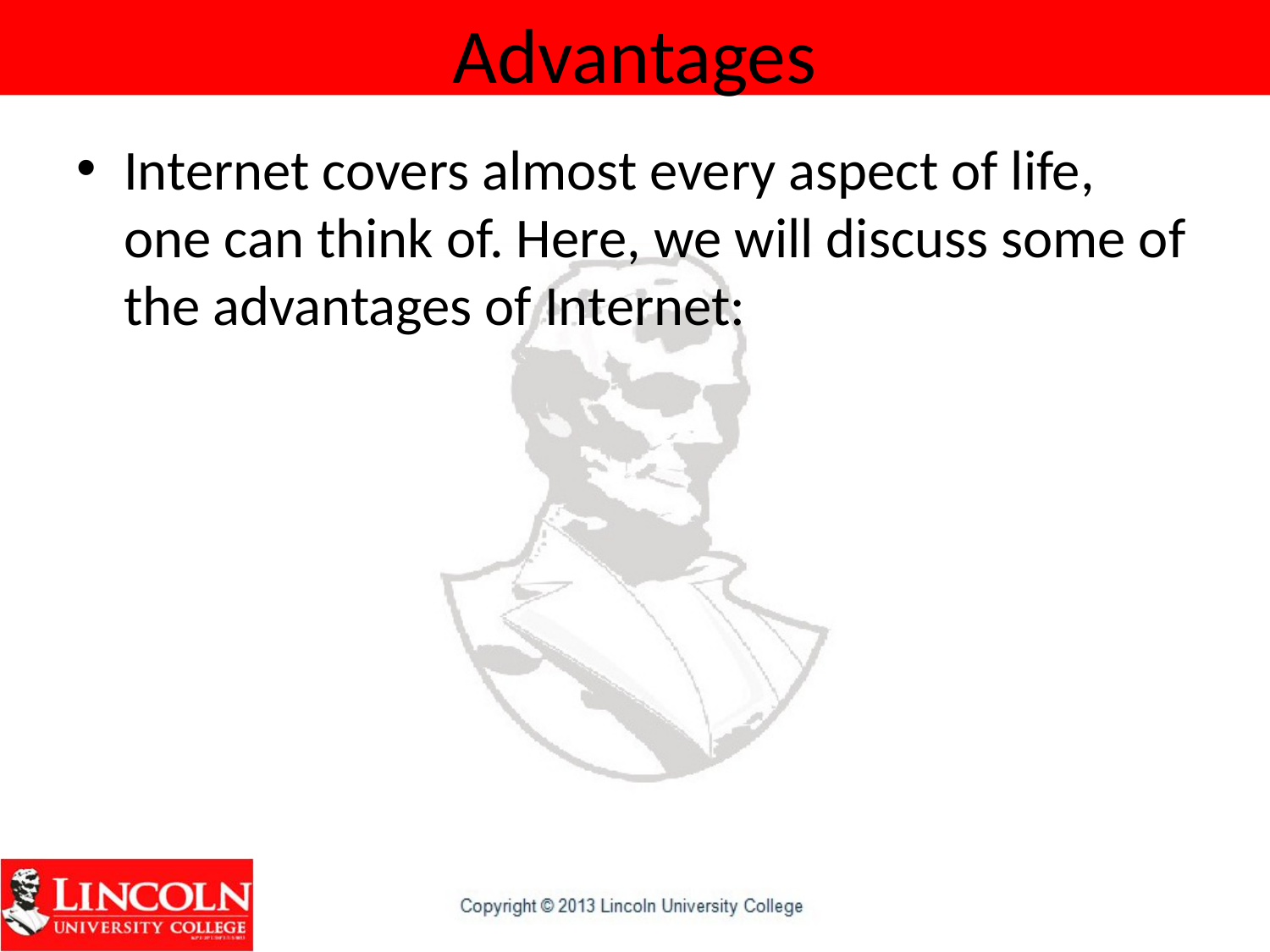

# Advantages
Internet covers almost every aspect of life, one can think of. Here, we will discuss some of the advantages of Internet: